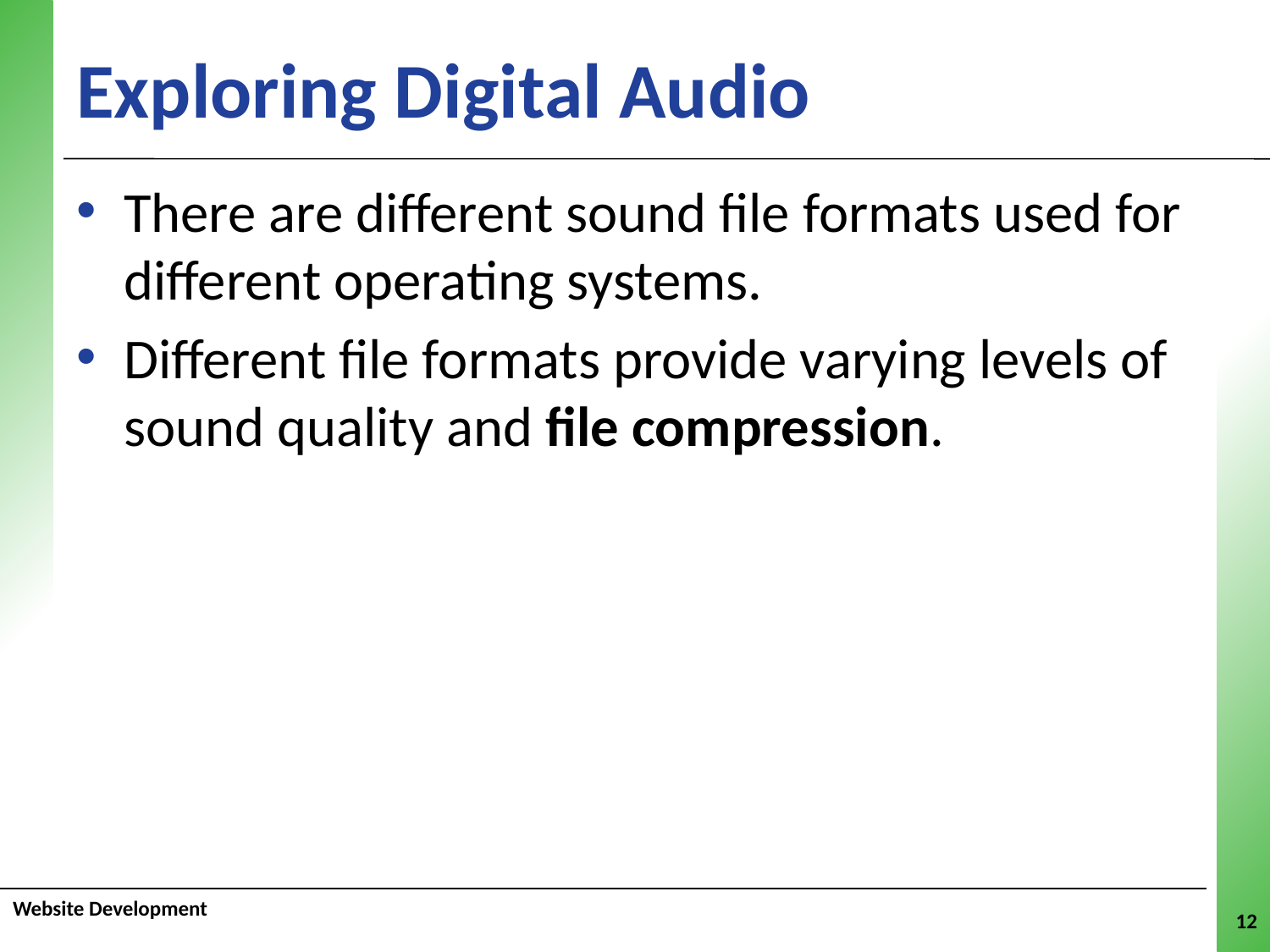

# Exploring Digital Audio
There are different sound file formats used for different operating systems.
Different file formats provide varying levels of sound quality and file compression.
Website Development

12